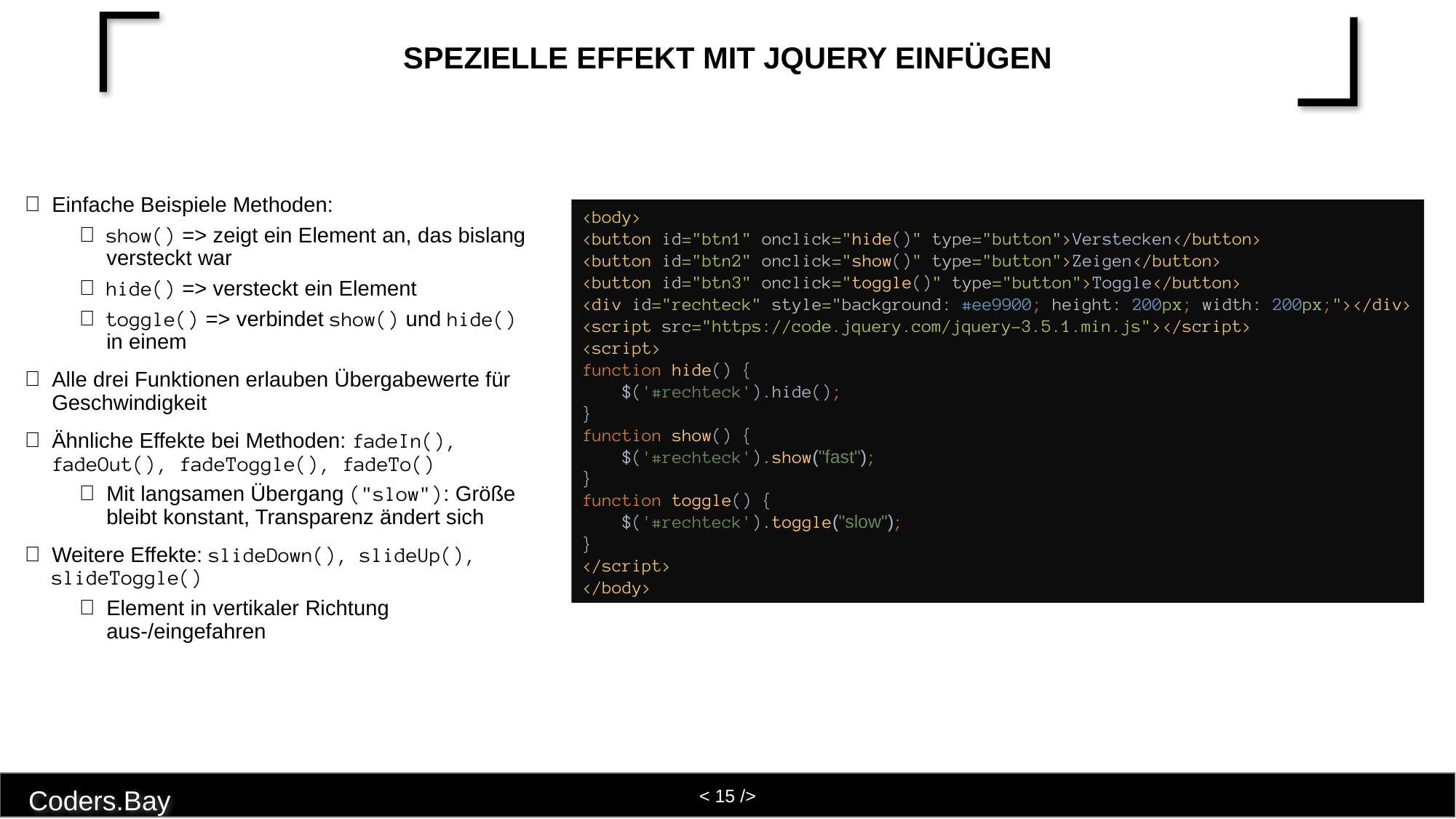

# Spezielle Effekt mit jQuery einfügen
Einfache Beispiele Methoden:
show() => zeigt ein Element an, das bislang versteckt war
hide() => versteckt ein Element
toggle() => verbindet show() und hide() in einem
Alle drei Funktionen erlauben Übergabewerte für Geschwindigkeit
Ähnliche Effekte bei Methoden: fadeIn(), fadeOut(), fadeToggle(), fadeTo()
Mit langsamen Übergang ("slow"): Größe bleibt konstant, Transparenz ändert sich
Weitere Effekte: slideDown(), slideUp(), slideToggle()
Element in vertikaler Richtung aus-/eingefahren

<body>
<button id="btn1" onclick="hide()" type="button">Verstecken</button>
<button id="btn2" onclick="show()" type="button">Zeigen</button>
<button id="btn3" onclick="toggle()" type="button">Toggle</button>
<div id="rechteck" style="background: #ee9900; height: 200px; width: 200px;"></div>
<script src="https://code.jquery.com/jquery-3.5.1.min.js"></script>
<script>
function hide() {
    $('#rechteck').hide();
}
function show() {
    $('#rechteck').show("fast");
}
function toggle() {
    $('#rechteck').toggle("slow");
}
</script>
</body>